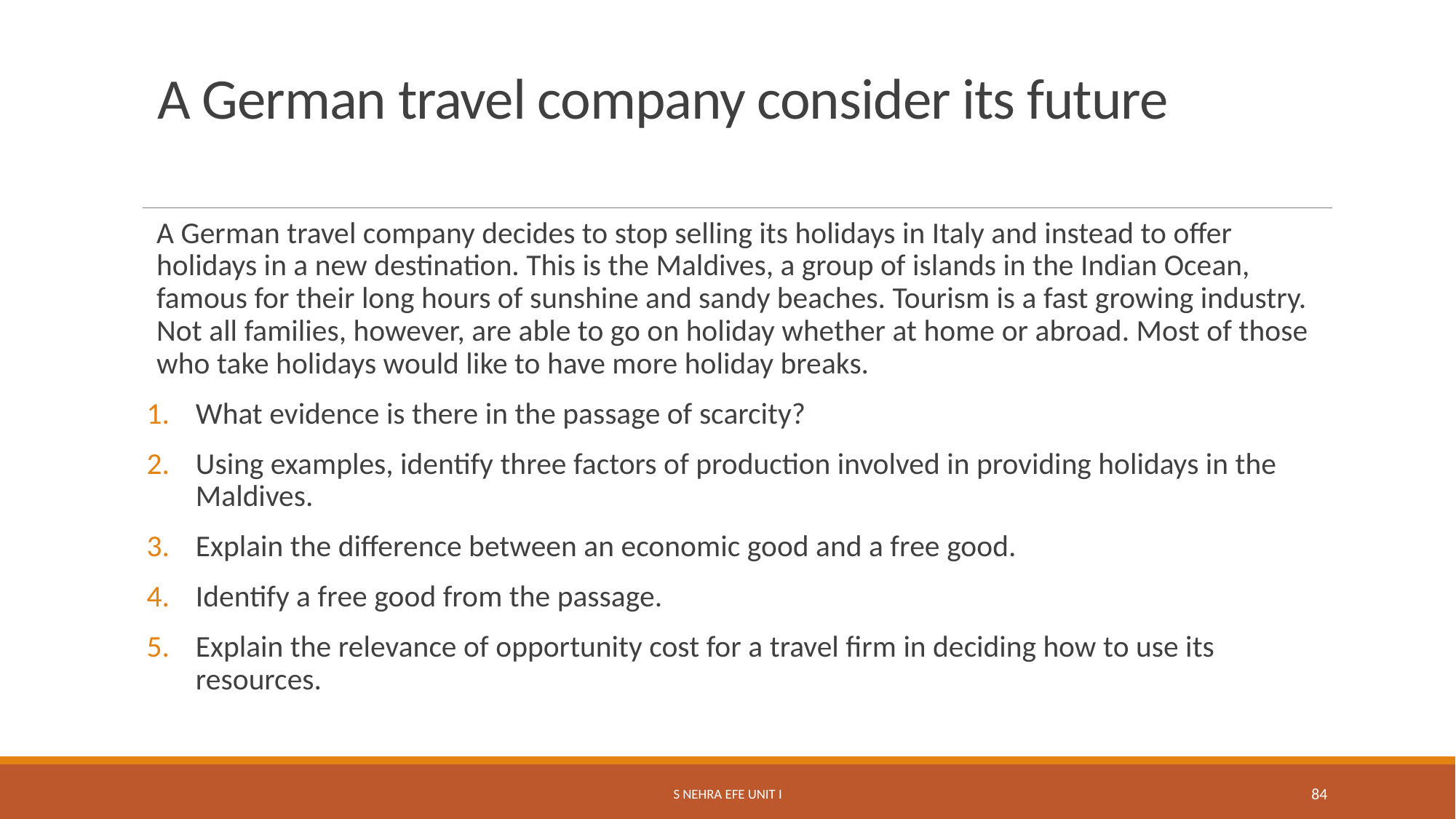

# A German travel company consider its future
A German travel company decides to stop selling its holidays in Italy and instead to offer holidays in a new destination. This is the Maldives, a group of islands in the Indian Ocean, famous for their long hours of sunshine and sandy beaches. Tourism is a fast growing industry. Not all families, however, are able to go on holiday whether at home or abroad. Most of those who take holidays would like to have more holiday breaks.
What evidence is there in the passage of scarcity?
Using examples, identify three factors of production involved in providing holidays in the Maldives.
Explain the difference between an economic good and a free good.
Identify a free good from the passage.
Explain the relevance of opportunity cost for a travel firm in deciding how to use its resources.

S Nehra EFE Unit I
84